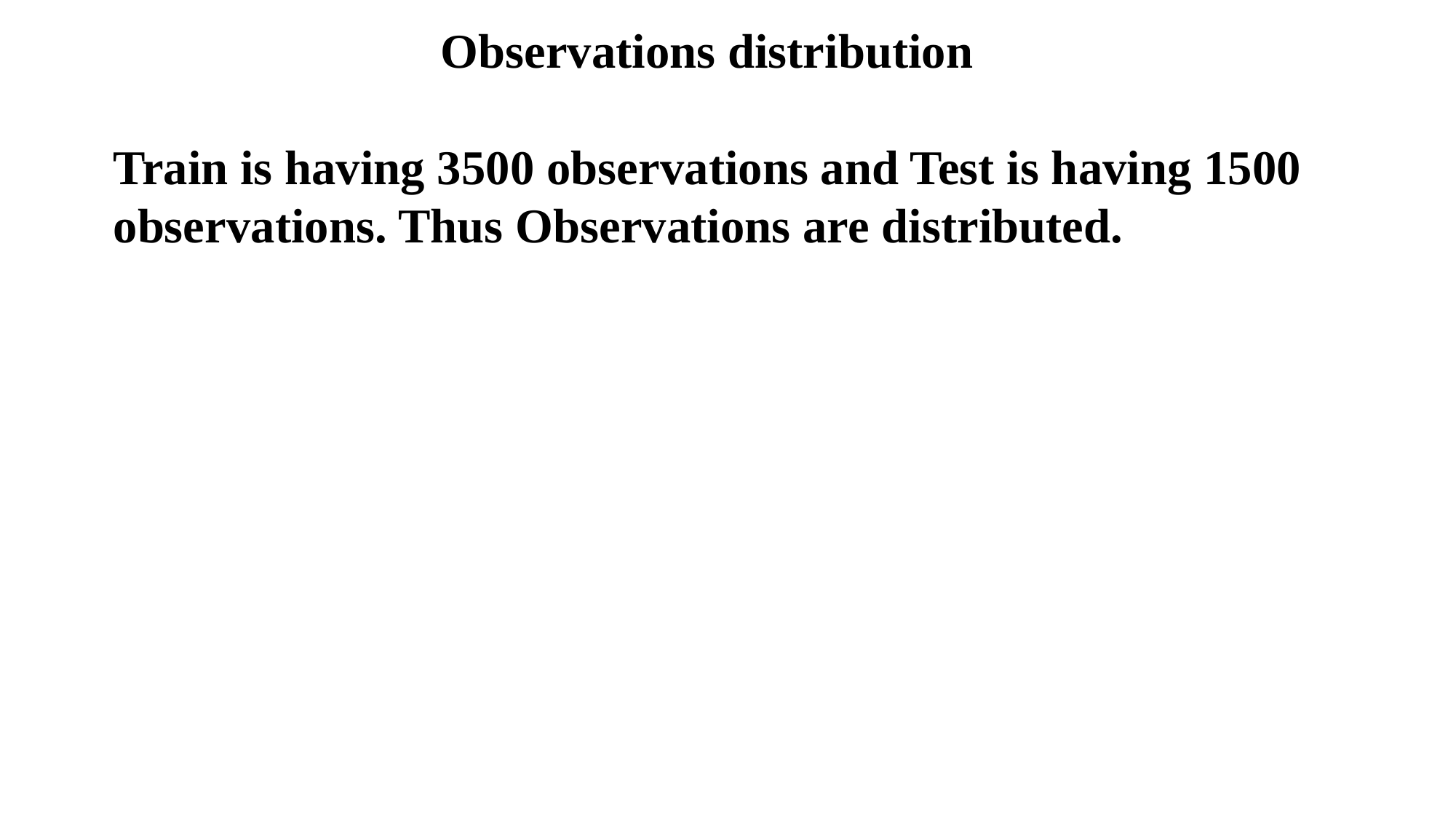

Observations distribution

Train is having 3500 observations and Test is having 1500 observations. Thus Observations are distributed.